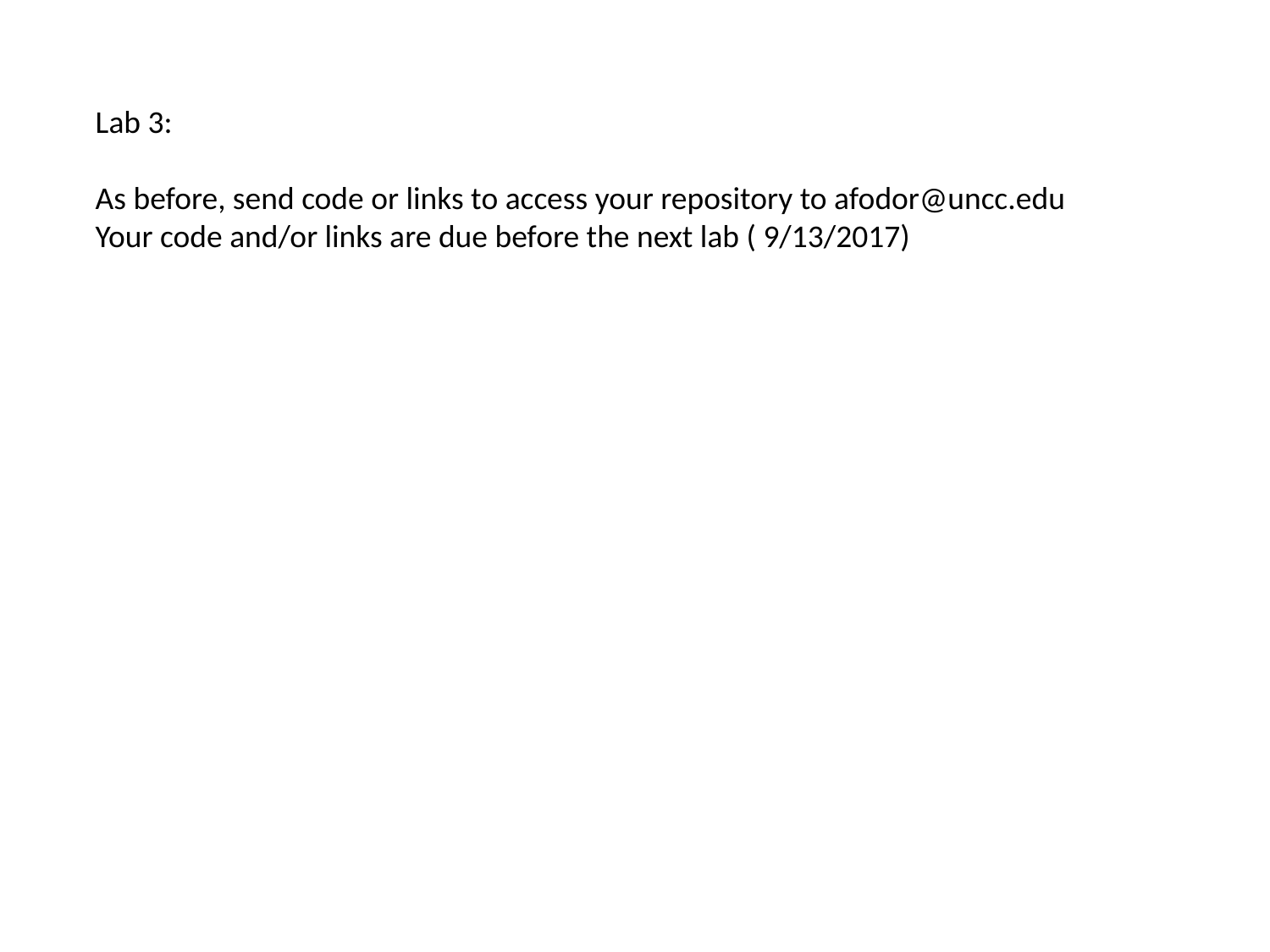

Lab 3:

As before, send code or links to access your repository to afodor@uncc.edu
Your code and/or links are due before the next lab ( 9/13/2017)